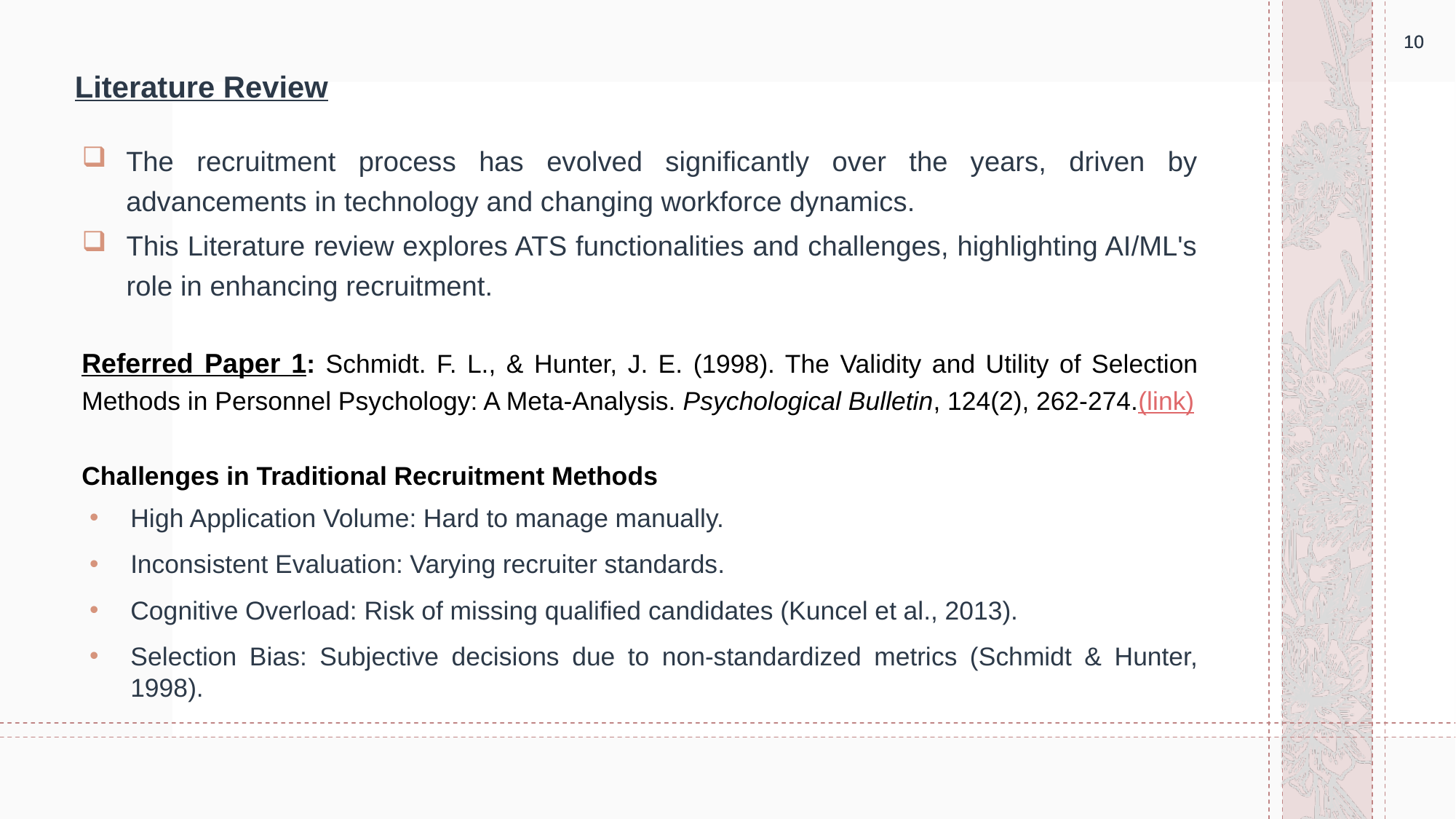

10
10
# Literature Review
The recruitment process has evolved significantly over the years, driven by advancements in technology and changing workforce dynamics.
This Literature review explores ATS functionalities and challenges, highlighting AI/ML's role in enhancing recruitment.

Referred Paper 1: Schmidt. F. L., & Hunter, J. E. (1998). The Validity and Utility of Selection Methods in Personnel Psychology: A Meta-Analysis. Psychological Bulletin, 124(2), 262-274.(link)

Challenges in Traditional Recruitment Methods

High Application Volume: Hard to manage manually.
Inconsistent Evaluation: Varying recruiter standards.
Cognitive Overload: Risk of missing qualified candidates (Kuncel et al., 2013).
Selection Bias: Subjective decisions due to non-standardized metrics (Schmidt & Hunter, 1998).